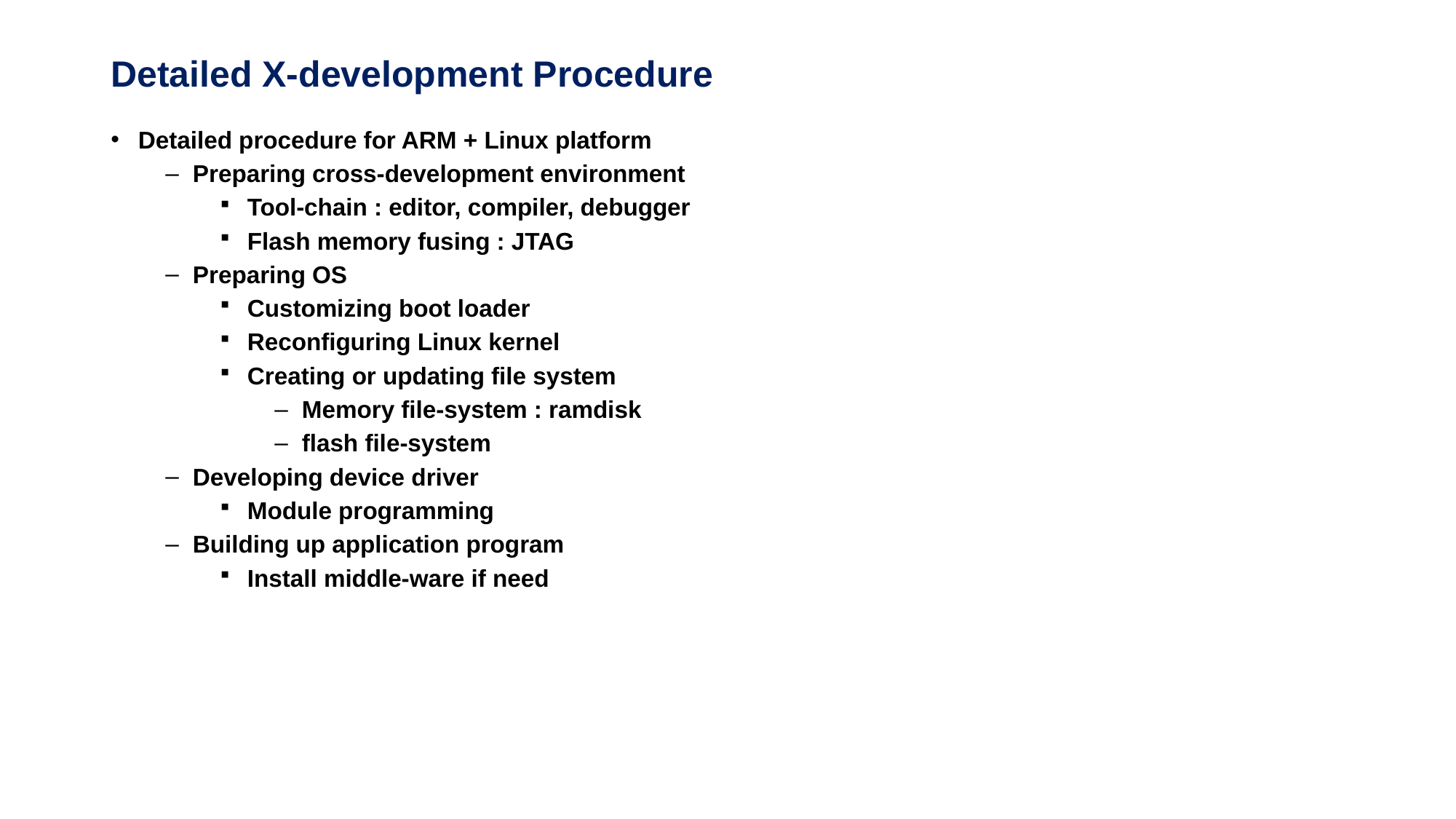

# Detailed X-development Procedure
Detailed procedure for ARM + Linux platform
Preparing cross-development environment
Tool-chain : editor, compiler, debugger
Flash memory fusing : JTAG
Preparing OS
Customizing boot loader
Reconfiguring Linux kernel
Creating or updating file system
Memory file-system : ramdisk
flash file-system
Developing device driver
Module programming
Building up application program
Install middle-ware if need